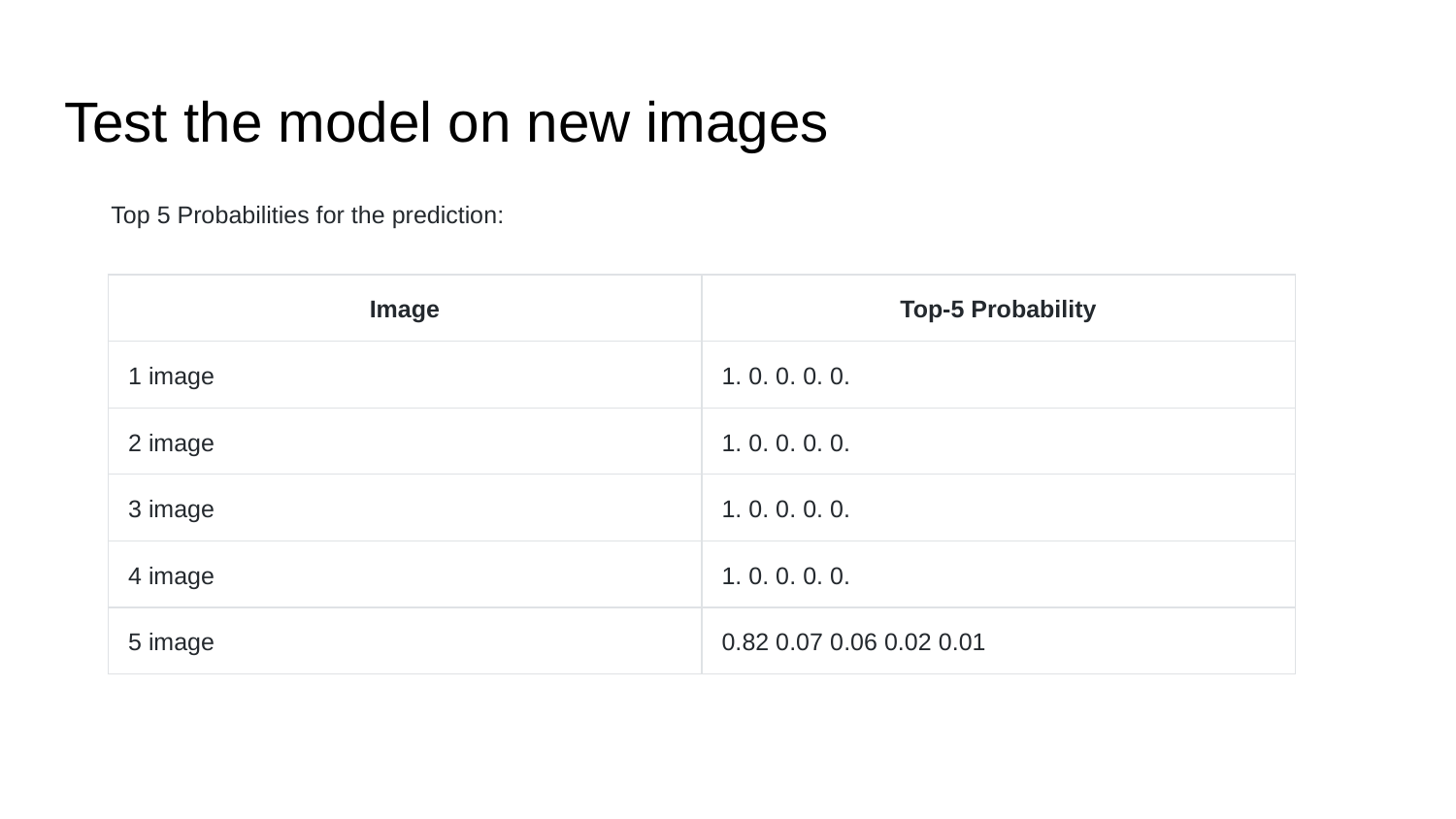

# Test the model on new images

Top 5 Probabilities for the prediction:
| Image | Top-5 Probability |
| --- | --- |
| 1 image | 1. 0. 0. 0. 0. |
| 2 image | 1. 0. 0. 0. 0. |
| 3 image | 1. 0. 0. 0. 0. |
| 4 image | 1. 0. 0. 0. 0. |
| 5 image | 0.82 0.07 0.06 0.02 0.01 |